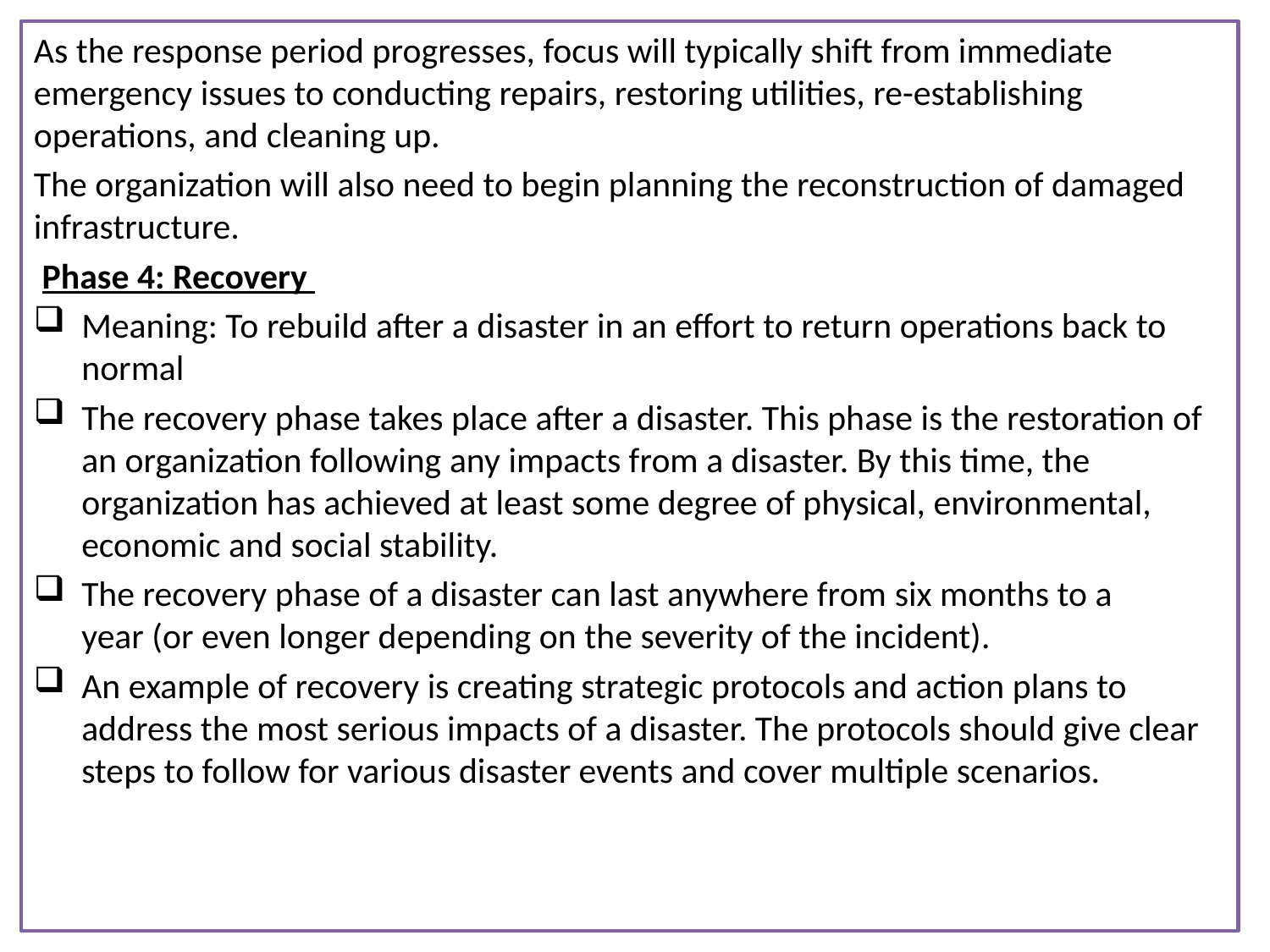

As the response period progresses, focus will typically shift from immediate emergency issues to conducting repairs, restoring utilities, re-establishing operations, and cleaning up.
The organization will also need to begin planning the reconstruction of damaged infrastructure.
 Phase 4: Recovery
Meaning: To rebuild after a disaster in an effort to return operations back to normal
The recovery phase takes place after a disaster. This phase is the restoration of an organization following any impacts from a disaster. By this time, the organization has achieved at least some degree of physical, environmental, economic and social stability.
The recovery phase of a disaster can last anywhere from six months to a year (or even longer depending on the severity of the incident).
An example of recovery is creating strategic protocols and action plans to address the most serious impacts of a disaster. The protocols should give clear steps to follow for various disaster events and cover multiple scenarios.